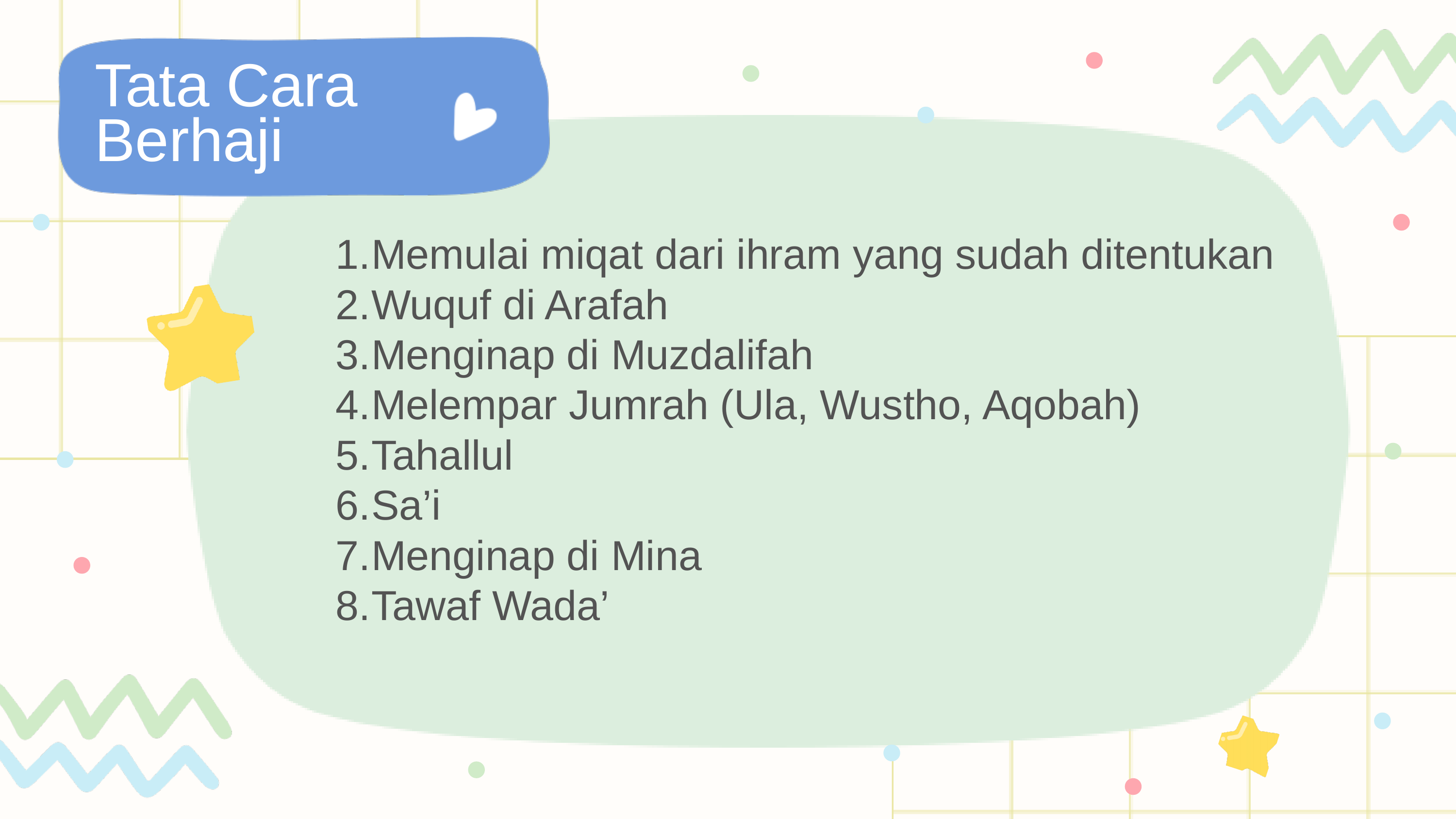

Tata Cara Berhaji

Memulai miqat dari ihram yang sudah ditentukan
Wuquf di Arafah
Menginap di Muzdalifah
Melempar Jumrah (Ula, Wustho, Aqobah)
Tahallul
Sa’i
Menginap di Mina
Tawaf Wada’